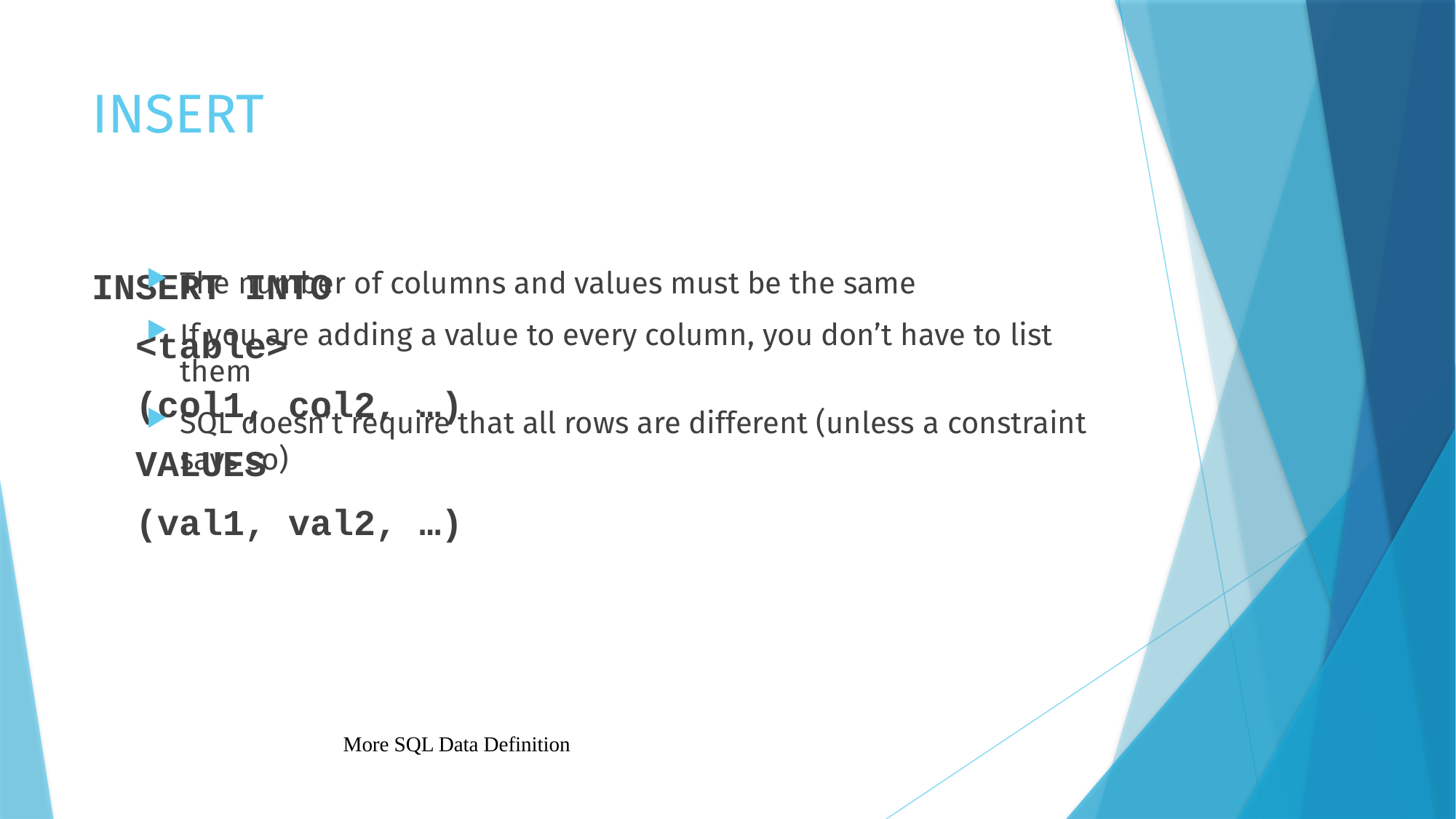

# INSERT
INSERT INTO
  <table>
  (col1, col2, …)
  VALUES
  (val1, val2, …)

The number of columns and values must be the same
If you are adding a value to every column, you don’t have to list them
SQL doesn’t require that all rows are different (unless a constraint says so)
More SQL Data Definition